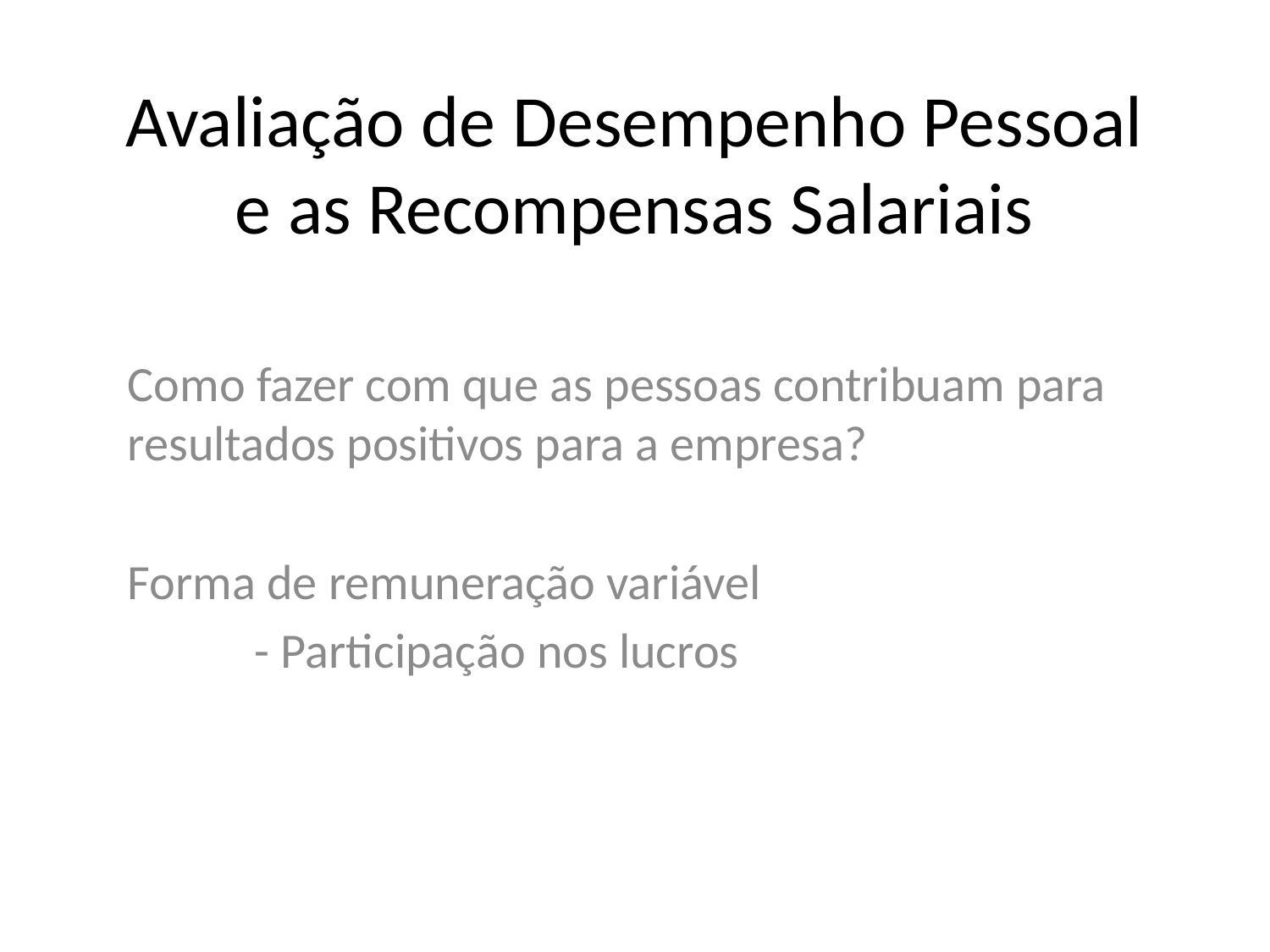

# Avaliação de Desempenho Pessoal e as Recompensas Salariais
Como fazer com que as pessoas contribuam para resultados positivos para a empresa?

Forma de remuneração variável
	- Participação nos lucros